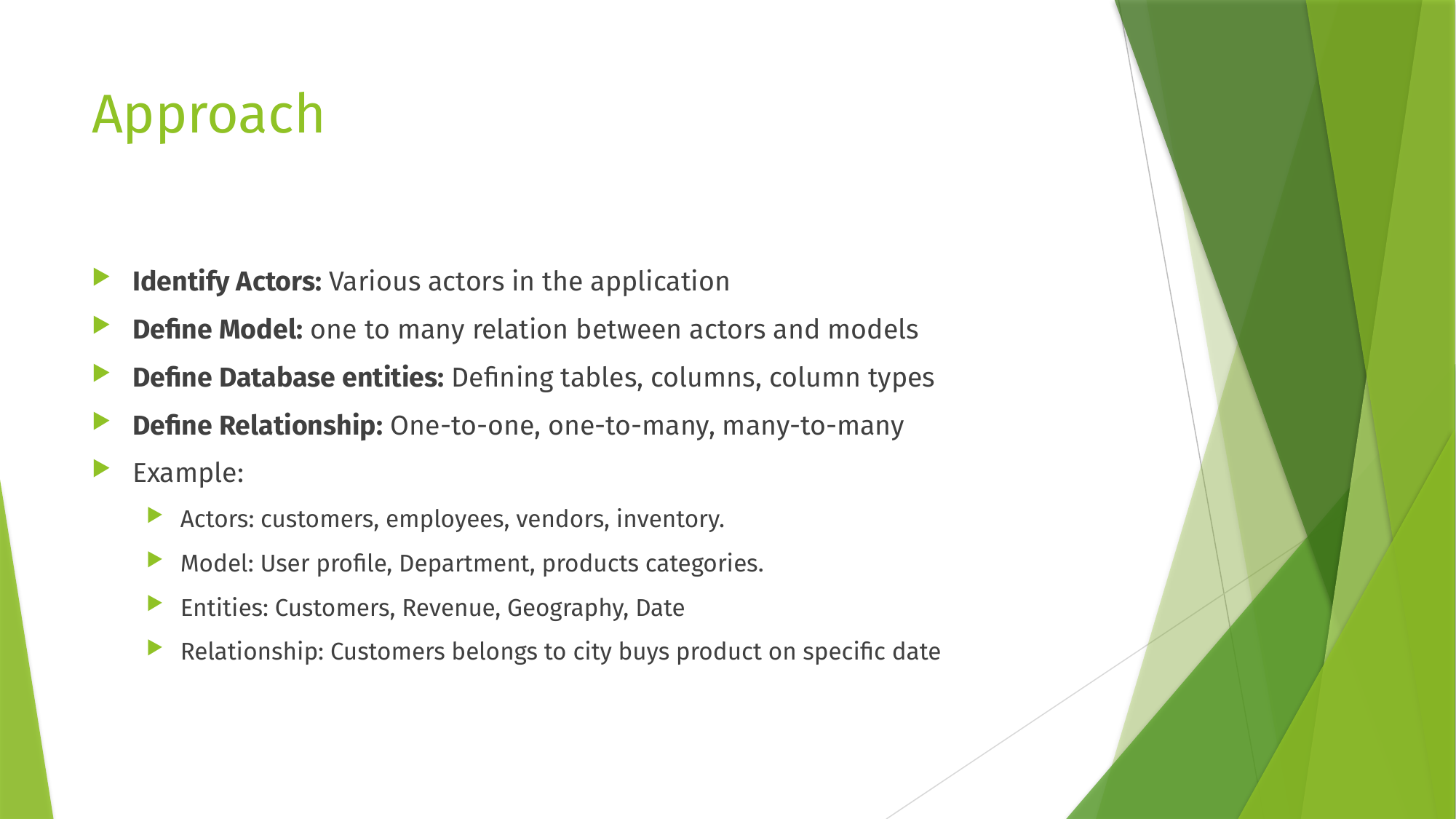

# Approach
Identify Actors: Various actors in the application
Define Model: one to many relation between actors and models
Define Database entities: Defining tables, columns, column types
Define Relationship: One-to-one, one-to-many, many-to-many
Example:
Actors: customers, employees, vendors, inventory.
Model: User profile, Department, products categories.
Entities: Customers, Revenue, Geography, Date
Relationship: Customers belongs to city buys product on specific date